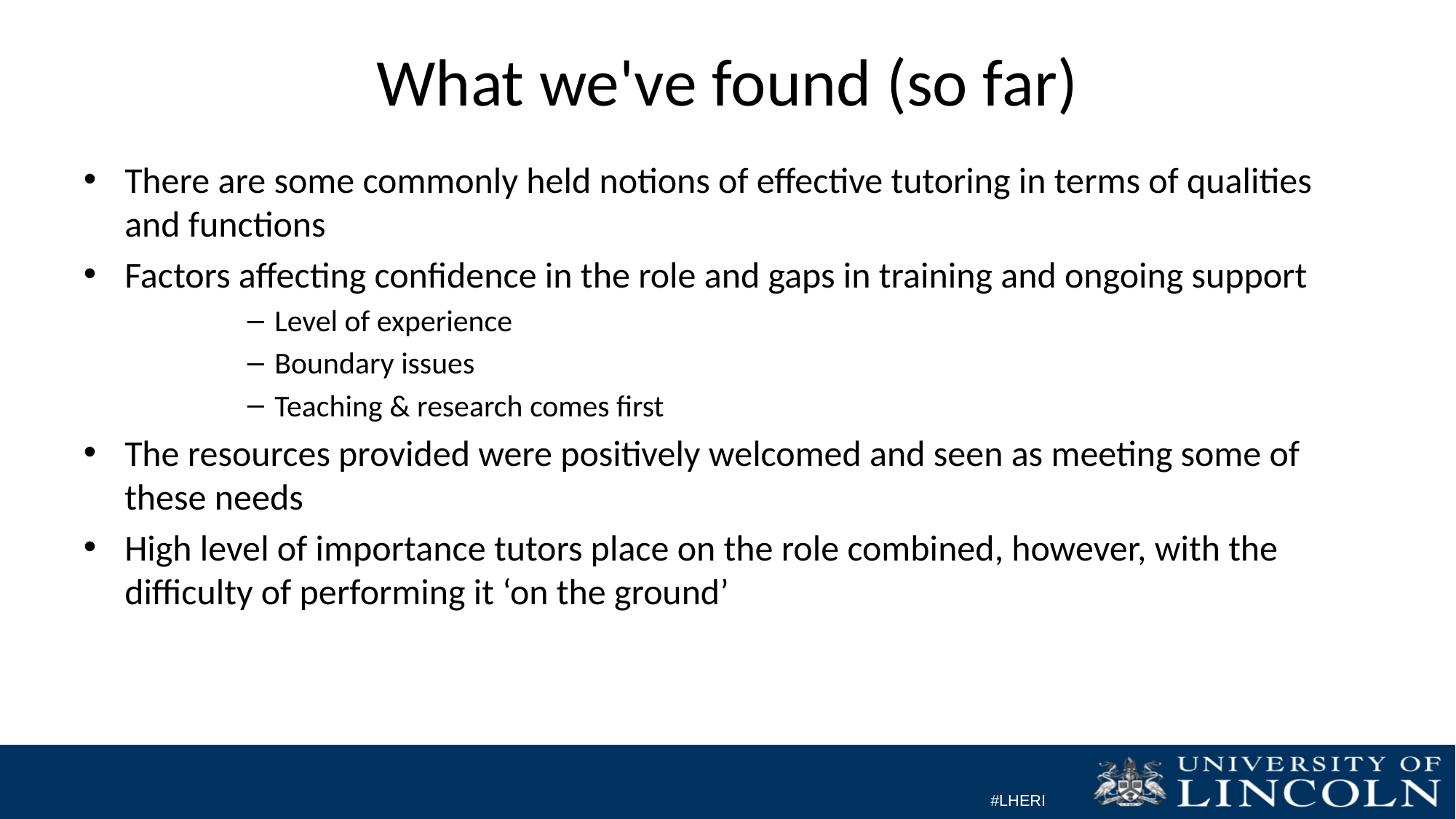

# What we've found (so far)
There are some commonly held notions of effective tutoring in terms of qualities and functions
Factors affecting confidence in the role and gaps in training and ongoing support
Level of experience
Boundary issues
Teaching & research comes first
The resources provided were positively welcomed and seen as meeting some of these needs
High level of importance tutors place on the role combined, however, with the difficulty of performing it ‘on the ground’